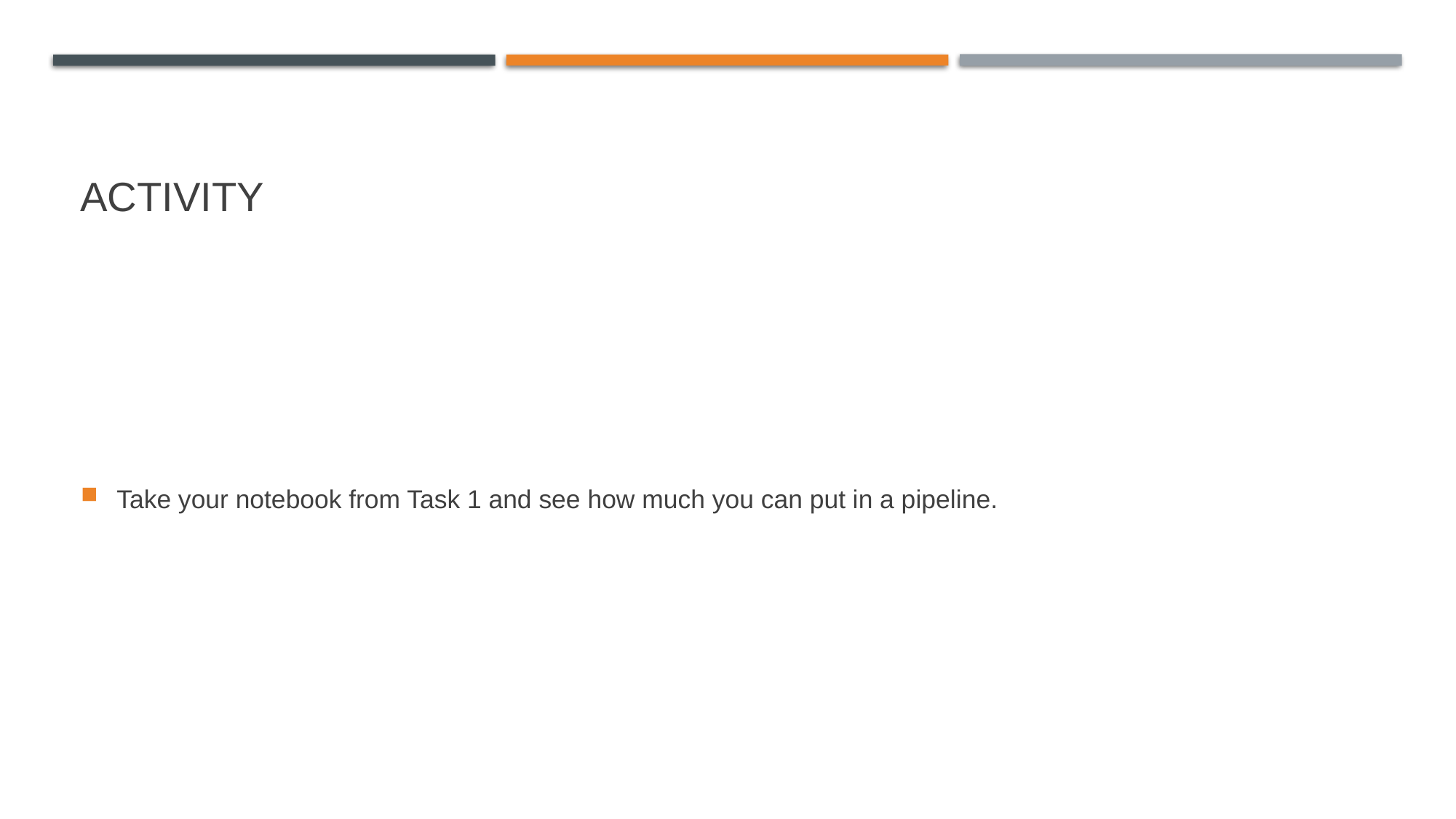

# Activity
Take your notebook from Task 1 and see how much you can put in a pipeline.